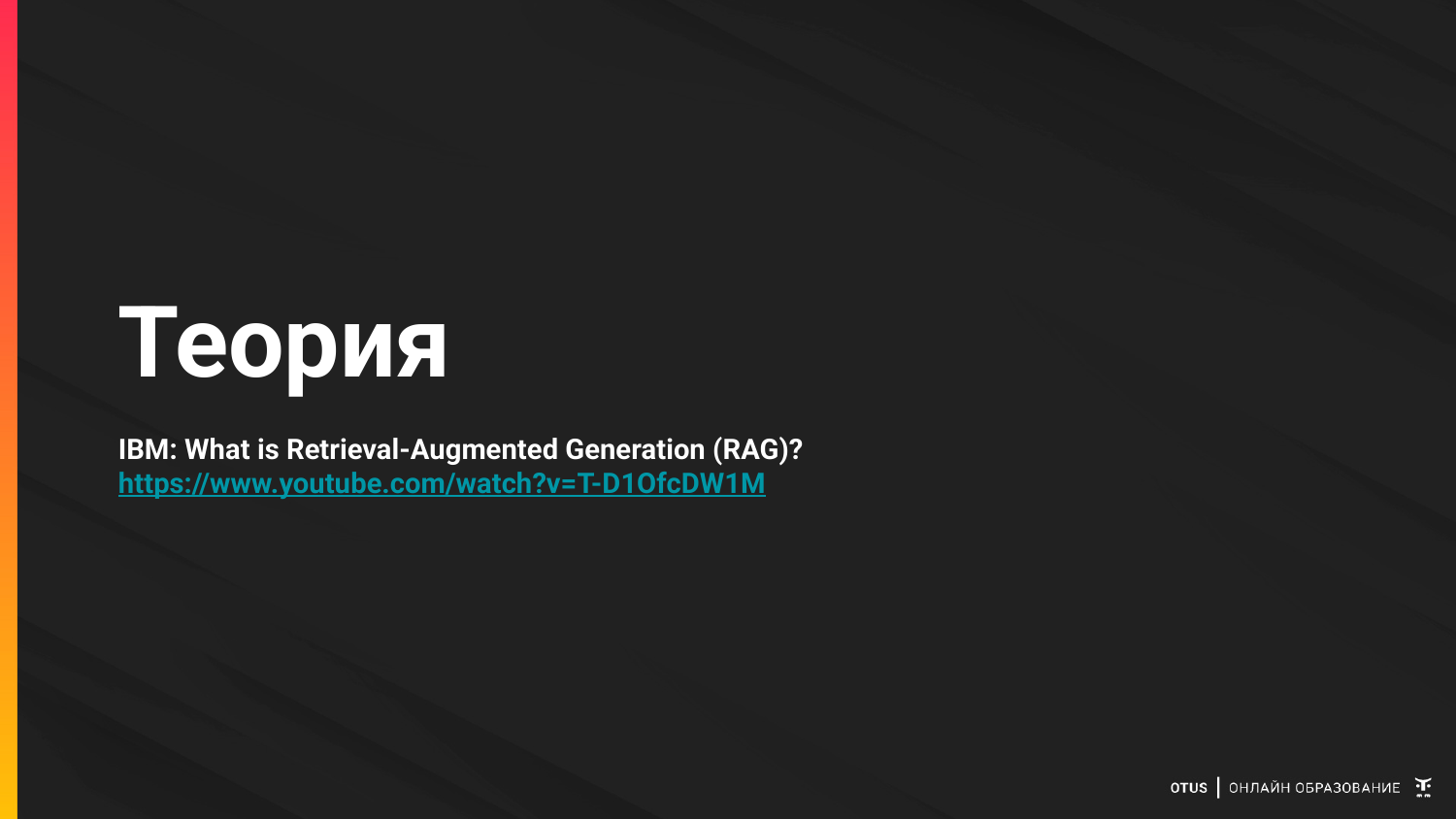

# Теория

IBM: What is Retrieval-Augmented Generation (RAG)?
https://www.youtube.com/watch?v=T-D1OfcDW1M